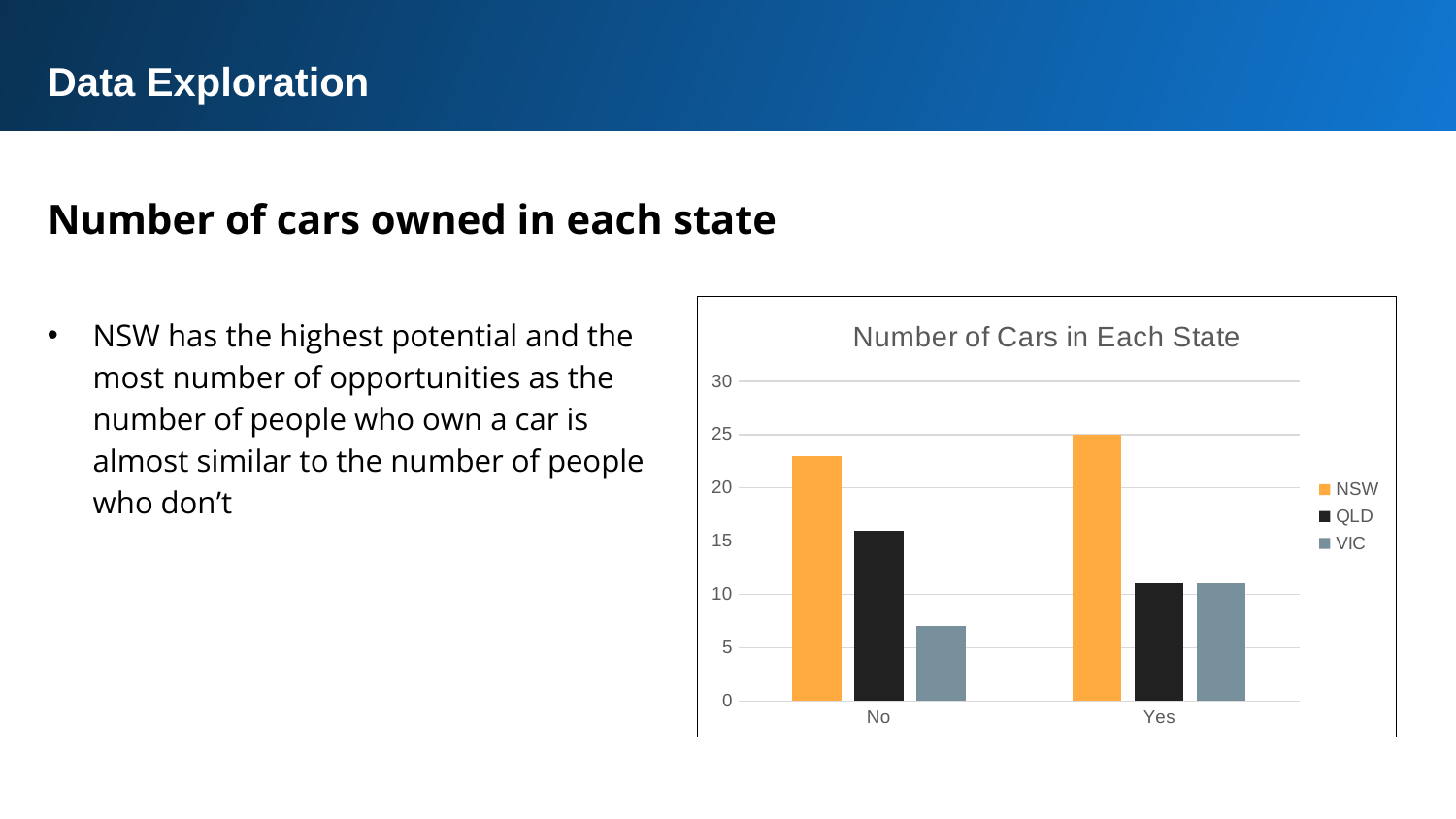

Data Exploration
Number of cars owned in each state
NSW has the highest potential and the most number of opportunities as the number of people who own a car is almost similar to the number of people who don’t

### Chart: Number of Cars in Each State

| Category | NSW | QLD | VIC |
|---|---|---|---|
| No | 23.0 | 16.0 | 7.0 |
| Yes | 25.0 | 11.0 | 11.0 |